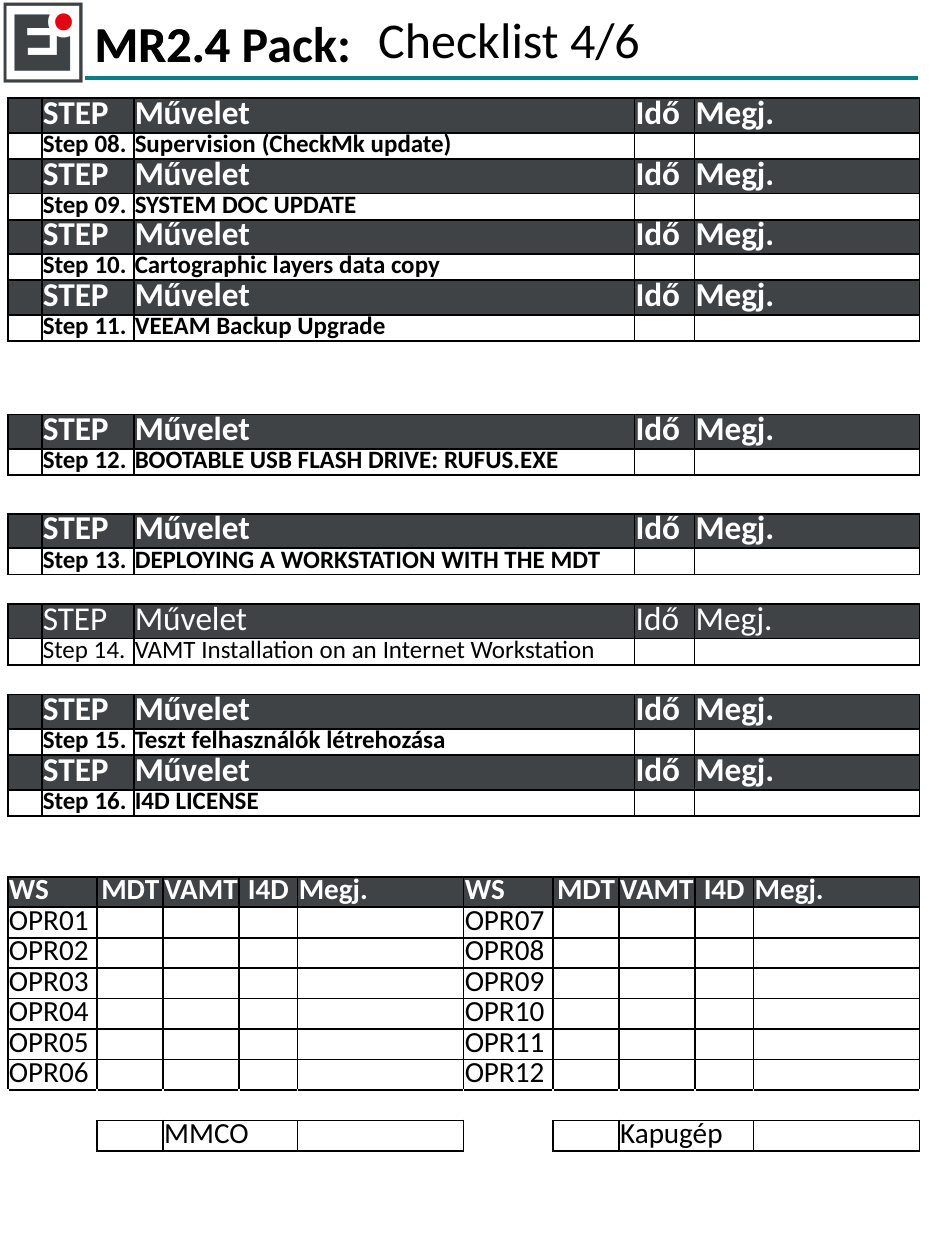

# Checklist 4/6
|  | STEP | Művelet | Idő | Megj. |
| --- | --- | --- | --- | --- |
|  | Step 08. | Supervision (CheckMk update) |  |  |
|  | STEP | Művelet | Idő | Megj. |
|  | Step 09. | SYSTEM DOC UPDATE |  |  |
|  | STEP | Művelet | Idő | Megj. |
|  | Step 10. | Cartographic layers data copy |  |  |
|  | STEP | Művelet | Idő | Megj. |
|  | Step 11. | VEEAM Backup Upgrade |  |  |
|  | STEP | Művelet | Idő | Megj. |
| --- | --- | --- | --- | --- |
|  | Step 12. | BOOTABLE USB FLASH DRIVE: RUFUS.EXE |  |  |
|  | STEP | Művelet | Idő | Megj. |
| --- | --- | --- | --- | --- |
|  | Step 13. | DEPLOYING A WORKSTATION WITH THE MDT |  |  |
|  | STEP | Művelet | Idő | Megj. |
| --- | --- | --- | --- | --- |
|  | Step 14. | VAMT Installation on an Internet Workstation |  |  |
|  | STEP | Művelet | Idő | Megj. |
| --- | --- | --- | --- | --- |
|  | Step 15. | Teszt felhasználók létrehozása |  |  |
|  | STEP | Művelet | Idő | Megj. |
|  | Step 16. | I4D LICENSE |  |  |
| WS | MDT | VAMT | I4D | Megj. | WS | MDT | VAMT | I4D | Megj. |
| --- | --- | --- | --- | --- | --- | --- | --- | --- | --- |
| OPR01 |  |  |  |  | OPR07 |  |  |  |  |
| OPR02 |  |  |  |  | OPR08 |  |  |  |  |
| OPR03 |  |  |  |  | OPR09 |  |  |  |  |
| OPR04 |  |  |  |  | OPR10 |  |  |  |  |
| OPR05 |  |  |  |  | OPR11 |  |  |  |  |
| OPR06 |  |  |  |  | OPR12 |  |  |  |  |
|  |  |  |  |  |  |  |  |  |  |
|  |  | MMCO |  |  |  |  | Kapugép |  |  |